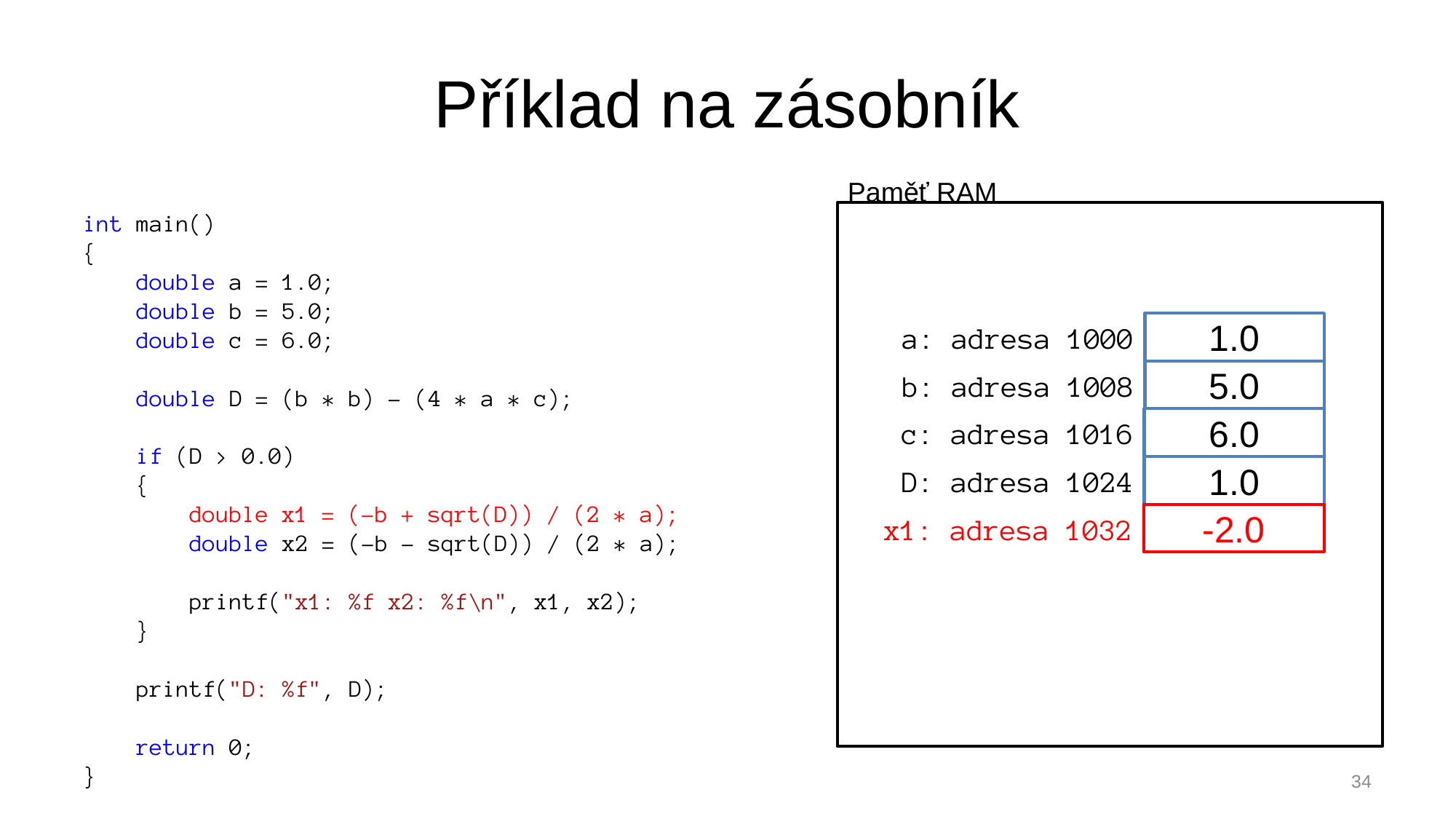

# Příklad na zásobník
Paměť RAM
int main()
{
    double a = 1.0;
    double b = 5.0;
    double c = 6.0;

    double D = (b * b) - (4 * a * c);

    if (D > 0.0)
    {
        double x1 = (-b + sqrt(D)) / (2 * a);
        double x2 = (-b - sqrt(D)) / (2 * a);

        printf("x1: %f x2: %f\n", x1, x2);
    }

    printf("D: %f", D);

    return 0;
}

a: adresa 1000
1.0
b: adresa 1008
5.0
c: adresa 1016
6.0
D: adresa 1024
1.0
x1: adresa 1032
-2.0
34